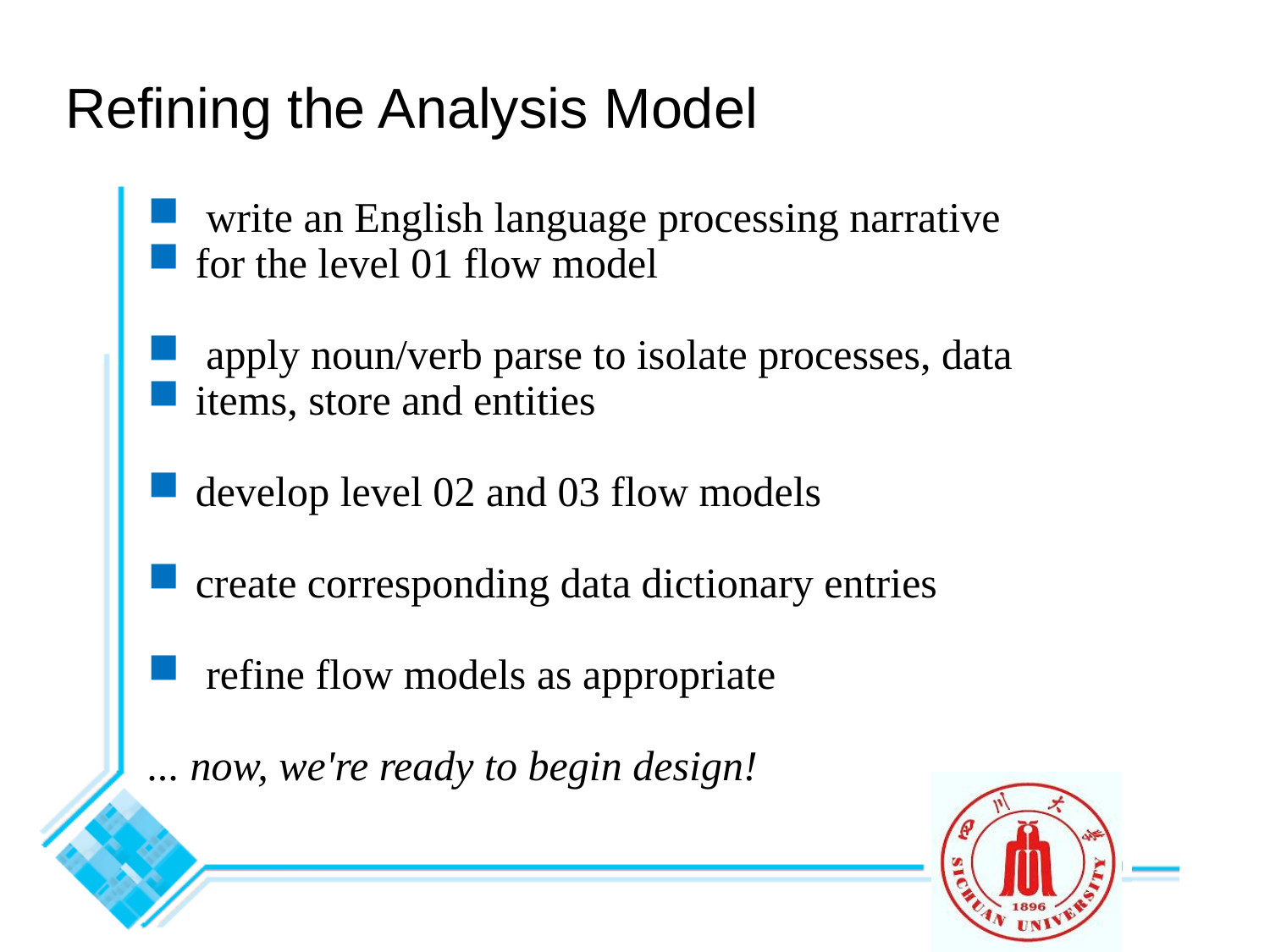

Refining the Analysis Model
 write an English language processing narrative
for the level 01 flow model

 apply noun/verb parse to isolate processes, data
items, store and entities

develop level 02 and 03 flow models

create corresponding data dictionary entries

 refine flow models as appropriate

... now, we're ready to begin design!